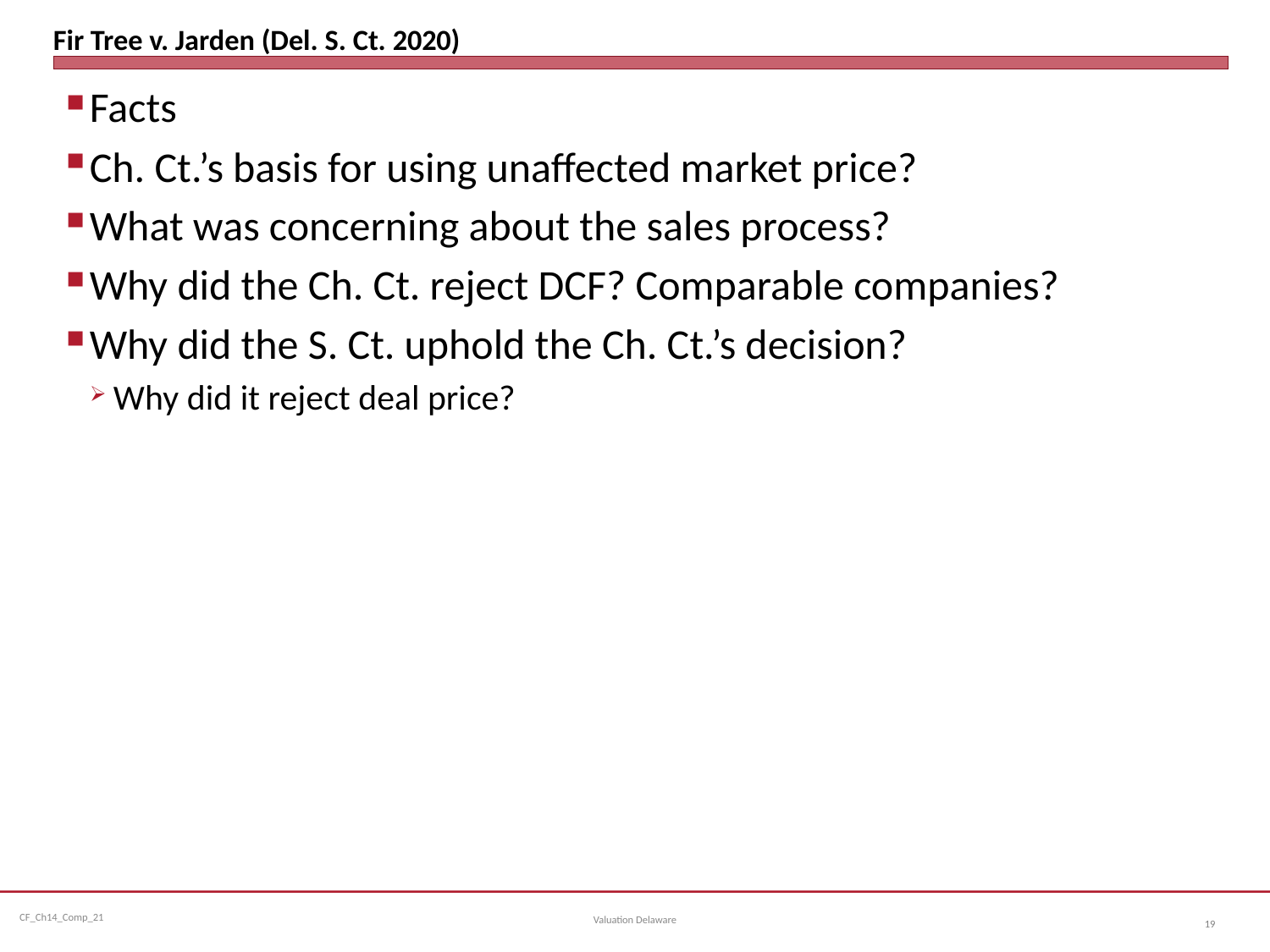

# Fir Tree v. Jarden (Del. S. Ct. 2020)
Facts
Ch. Ct.’s basis for using unaffected market price?
What was concerning about the sales process?
Why did the Ch. Ct. reject DCF? Comparable companies?
Why did the S. Ct. uphold the Ch. Ct.’s decision?
Why did it reject deal price?
Valuation Delaware
19